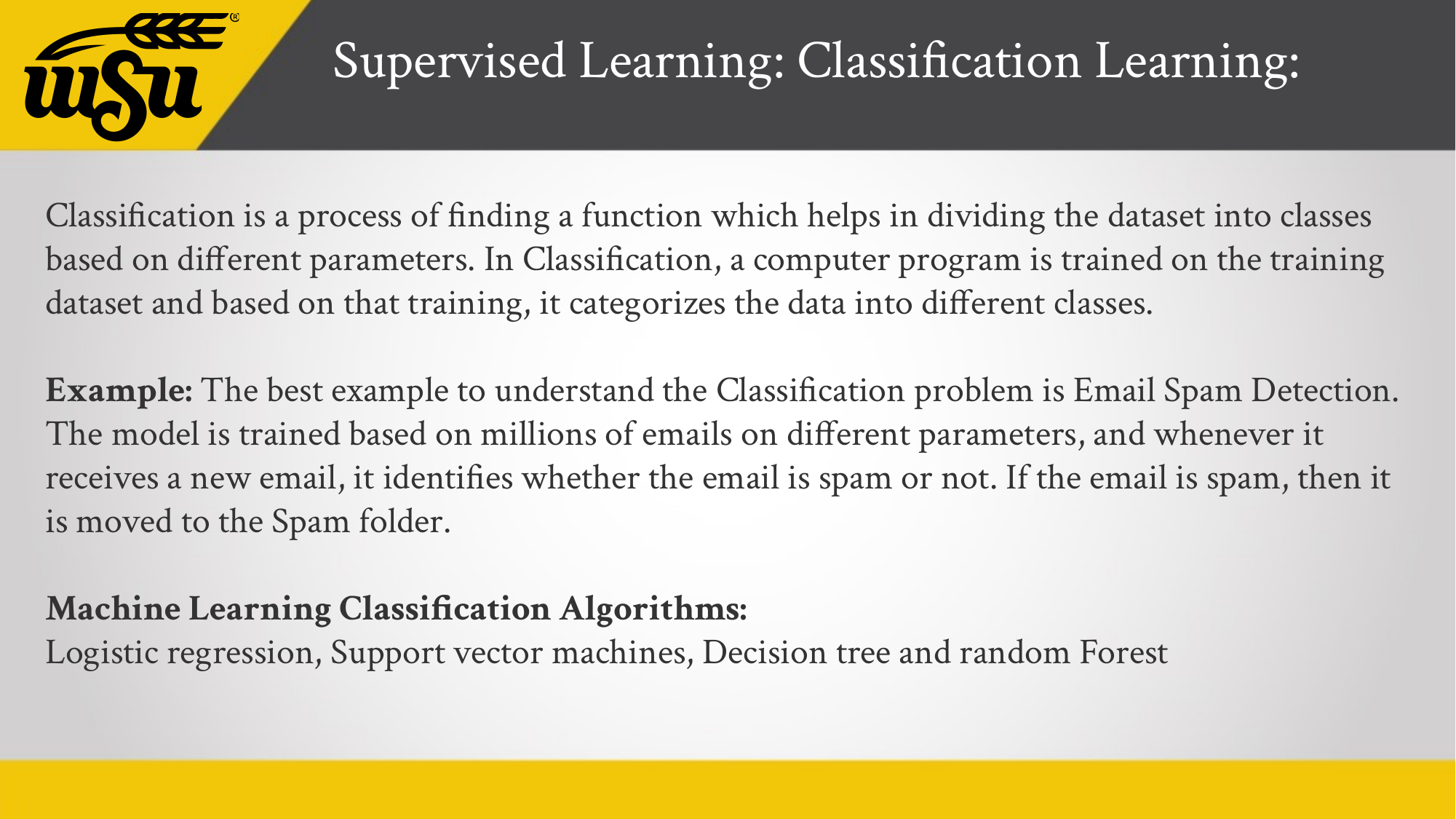

Supervised Learning: Classification Learning:
Classification is a process of finding a function which helps in dividing the dataset into classes based on different parameters. In Classification, a computer program is trained on the training dataset and based on that training, it categorizes the data into different classes.

Example: The best example to understand the Classification problem is Email Spam Detection. The model is trained based on millions of emails on different parameters, and whenever it receives a new email, it identifies whether the email is spam or not. If the email is spam, then it is moved to the Spam folder.

Machine Learning Classification Algorithms:
Logistic regression, Support vector machines, Decision tree and random Forest